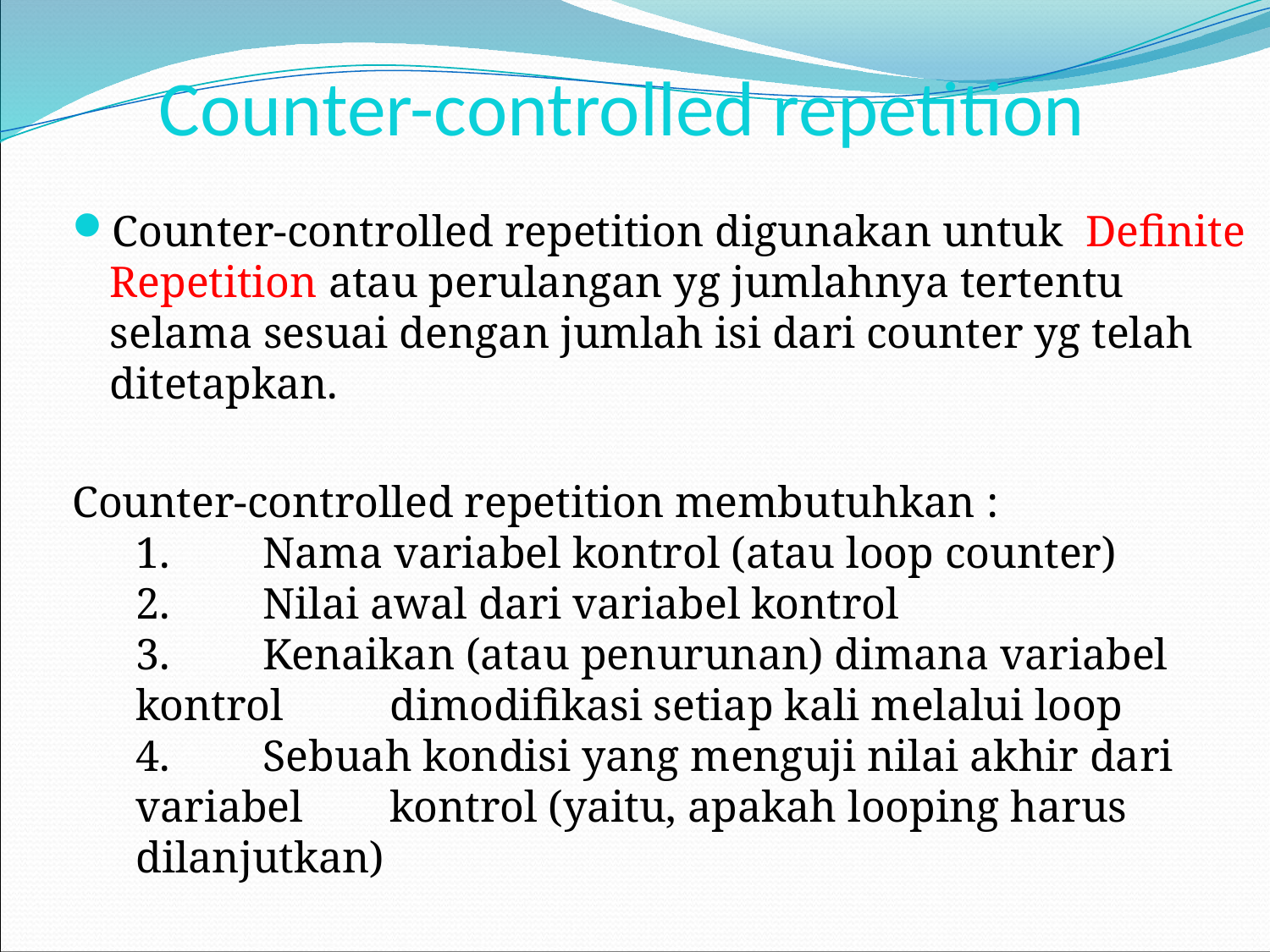

# Counter-controlled repetition
Counter-controlled repetition digunakan untuk  Definite Repetition atau perulangan yg jumlahnya tertentu selama sesuai dengan jumlah isi dari counter yg telah ditetapkan.

Counter-controlled repetition membutuhkan :
1.	Nama variabel kontrol (atau loop counter)
2. 	Nilai awal dari variabel kontrol
3. 	Kenaikan (atau penurunan) dimana variabel kontrol 	dimodifikasi setiap kali melalui loop
4. 	Sebuah kondisi yang menguji nilai akhir dari variabel 	kontrol (yaitu, apakah looping harus dilanjutkan)